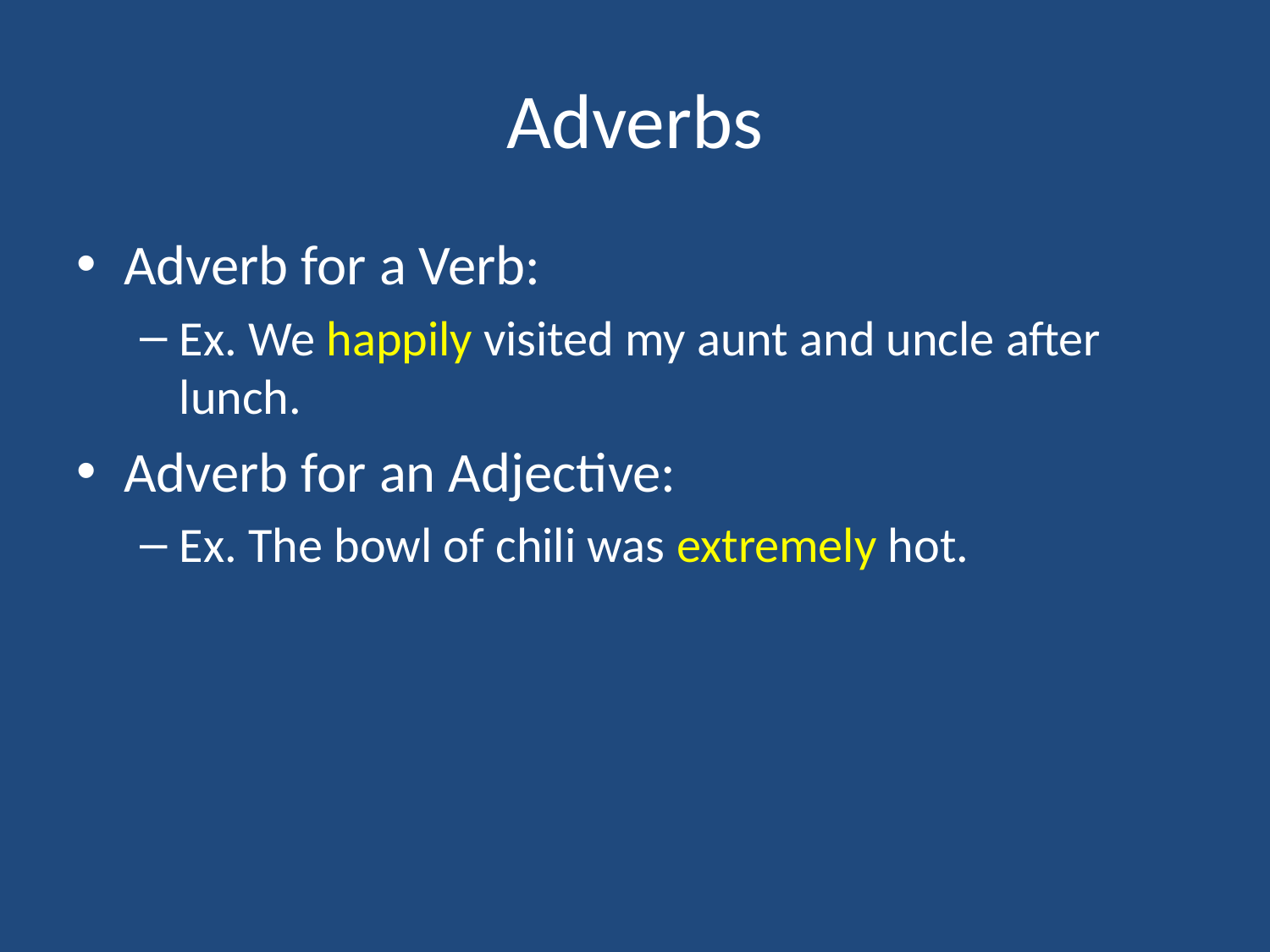

# Adverbs
Adverb for a Verb:
Ex. We happily visited my aunt and uncle after lunch.
Adverb for an Adjective:
Ex. The bowl of chili was extremely hot.